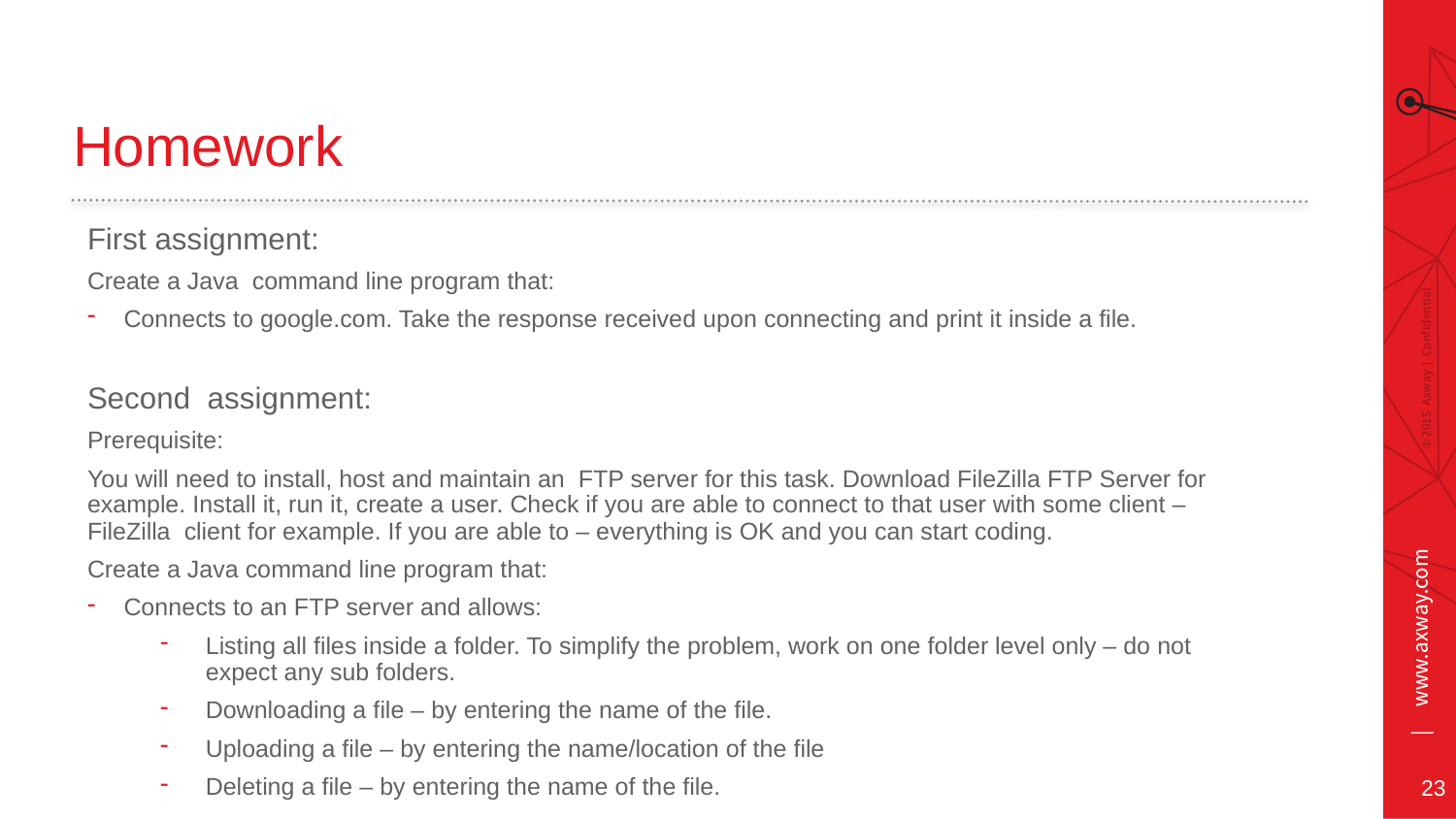

# Homework
First assignment:
Create a Java  command line program that:
Connects to google.com. Take the response received upon connecting and print it inside a file.

Second  assignment:
Prerequisite:
You will need to install, host and maintain an  FTP server for this task. Download FileZilla FTP Server for example. Install it, run it, create a user. Check if you are able to connect to that user with some client – FileZilla  client for example. If you are able to – everything is OK and you can start coding.
Create a Java command line program that:
Connects to an FTP server and allows:
Listing all files inside a folder. To simplify the problem, work on one folder level only – do not expect any sub folders.
Downloading a file – by entering the name of the file.
Uploading a file – by entering the name/location of the file
Deleting a file – by entering the name of the file.

23